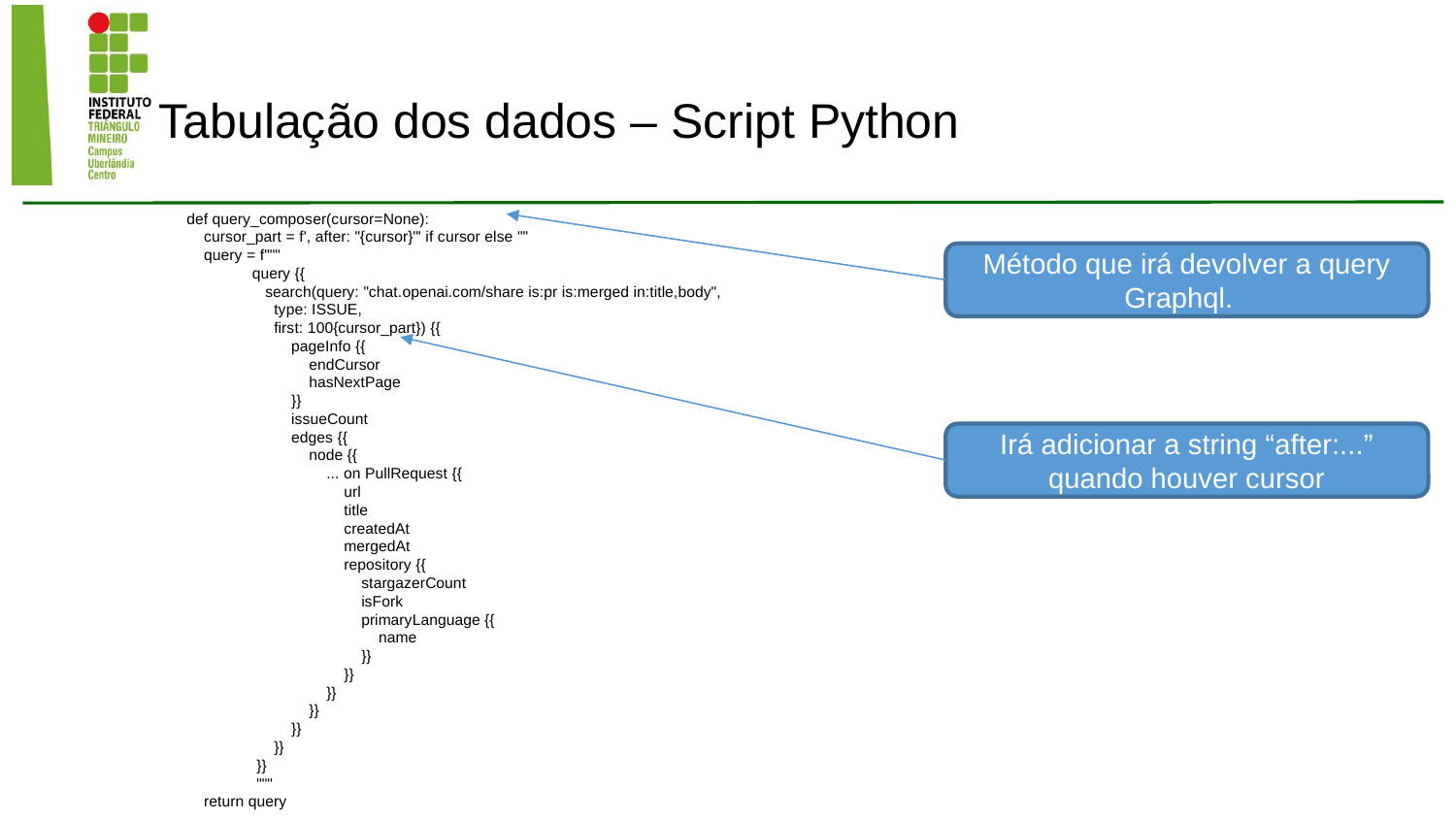

# Tabulação dos dados – Script Python
def query_composer(cursor=None):
    cursor_part = f', after: "{cursor}"' if cursor else ""
    query = f"""
               query {{
                  search(query: "chat.openai.com/share is:pr is:merged in:title,body",
                    type: ISSUE,
                    first: 100{cursor_part}) {{
                        pageInfo {{
                            endCursor
                            hasNextPage
                        }}
                        issueCount
                        edges {{
                            node {{
                                ... on PullRequest {{
                                    url
                                    title
                                    createdAt
                                    mergedAt
                                    repository {{
                                        stargazerCount
                                        isFork
                                        primaryLanguage {{
                                            name
                                        }}
                                    }}
                                }}
                            }}
                        }}
                    }}
                }}
                """
    return query
Método que irá devolver a query Graphql.
Irá adicionar a string “after:...” quando houver cursor